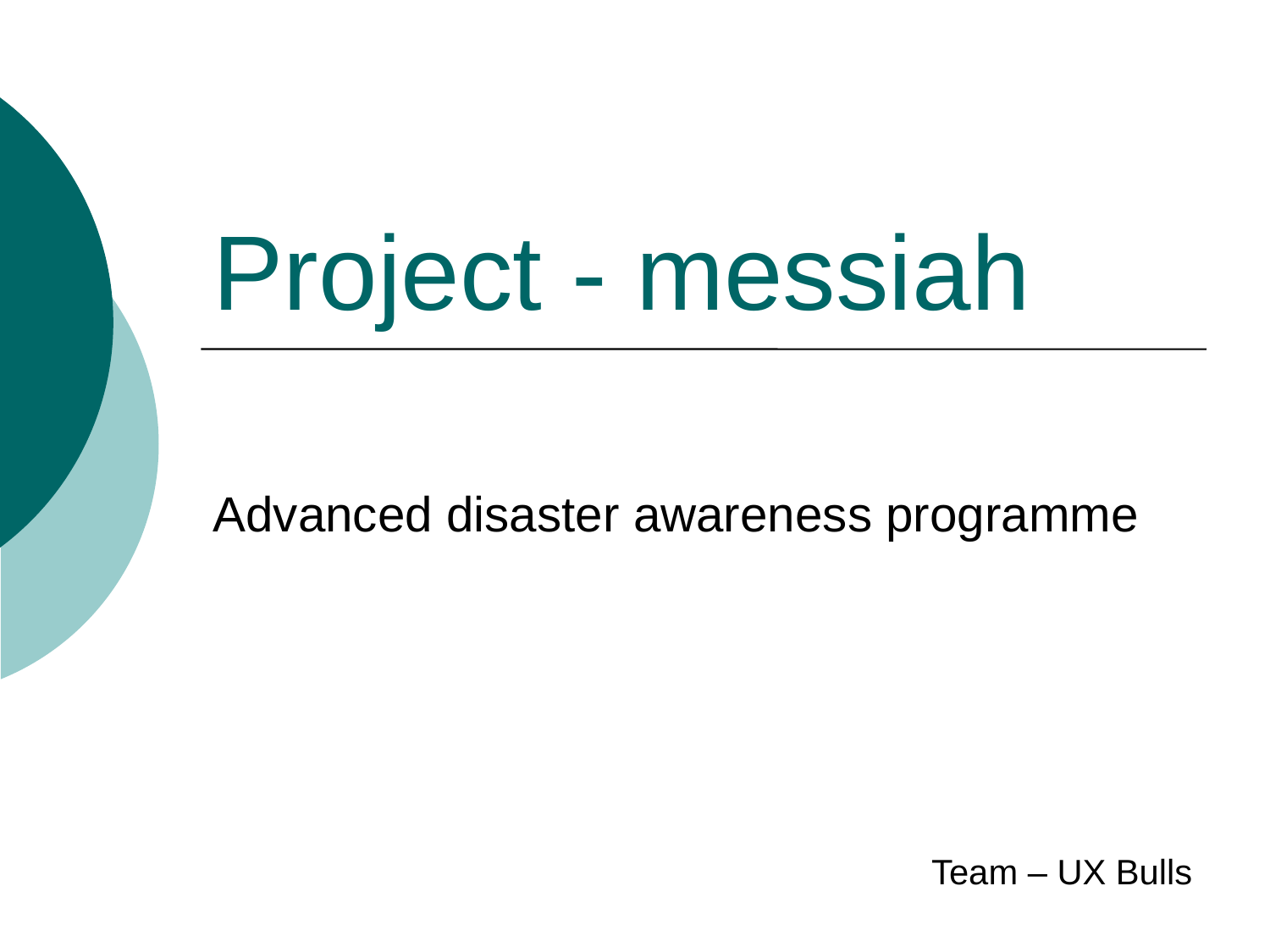

# Project - messiah
Advanced disaster awareness programme
Team – UX Bulls